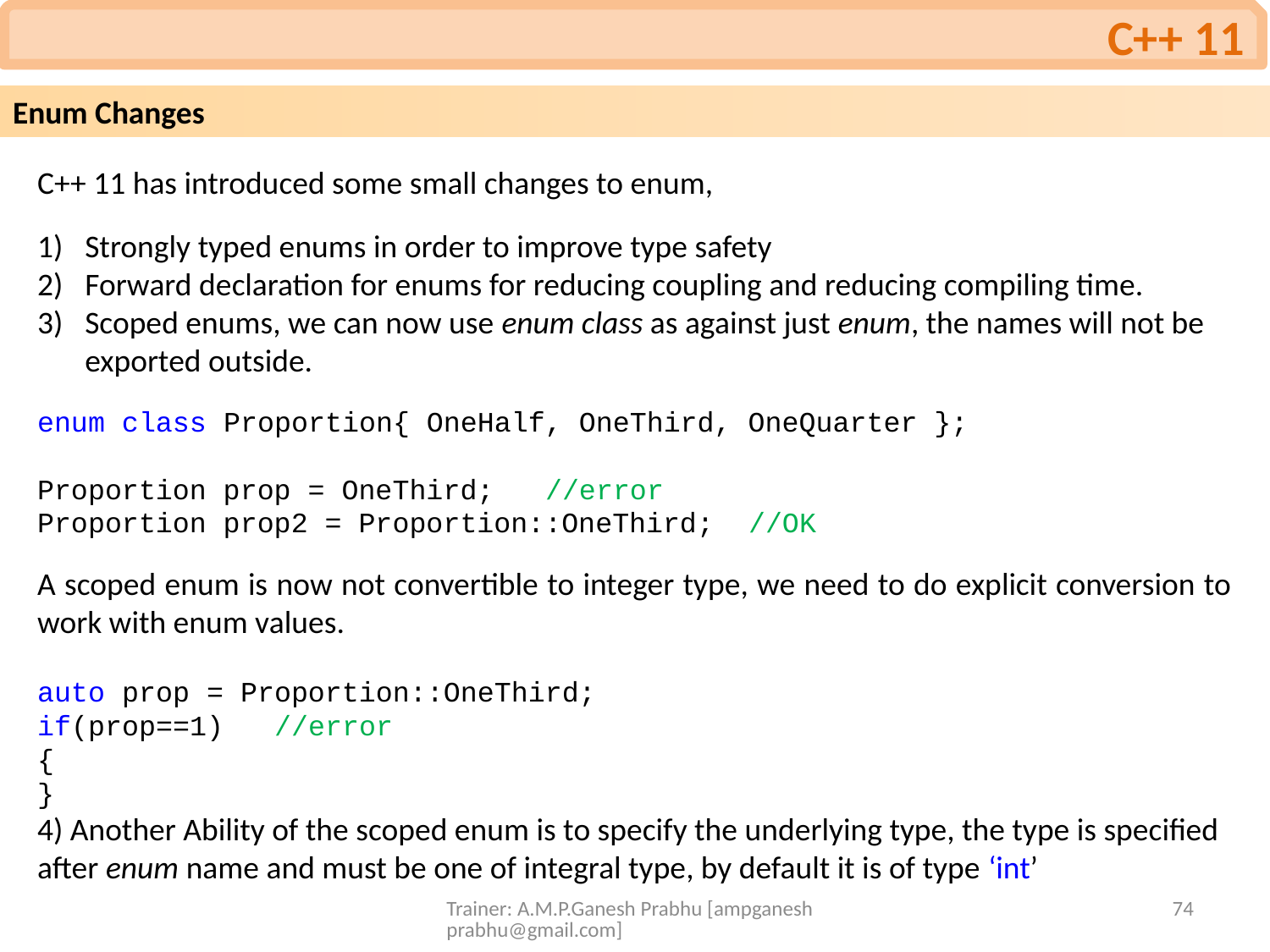

C++ 11
Enum Changes
C++ 11 has introduced some small changes to enum,

Strongly typed enums in order to improve type safety
Forward declaration for enums for reducing coupling and reducing compiling time.
Scoped enums, we can now use enum class as against just enum, the names will not be exported outside.

enum class Proportion{ OneHalf, OneThird, OneQuarter };

Proportion prop = OneThird;   //error
Proportion prop2 = Proportion::OneThird;  //OK

A scoped enum is now not convertible to integer type, we need to do explicit conversion to work with enum values.

auto prop = Proportion::OneThird;
if(prop==1)   //error
{
}
4) Another Ability of the scoped enum is to specify the underlying type, the type is specified after enum name and must be one of integral type, by default it is of type ‘int’
Trainer: A.M.P.Ganesh Prabhu [ampganeshprabhu@gmail.com]
74